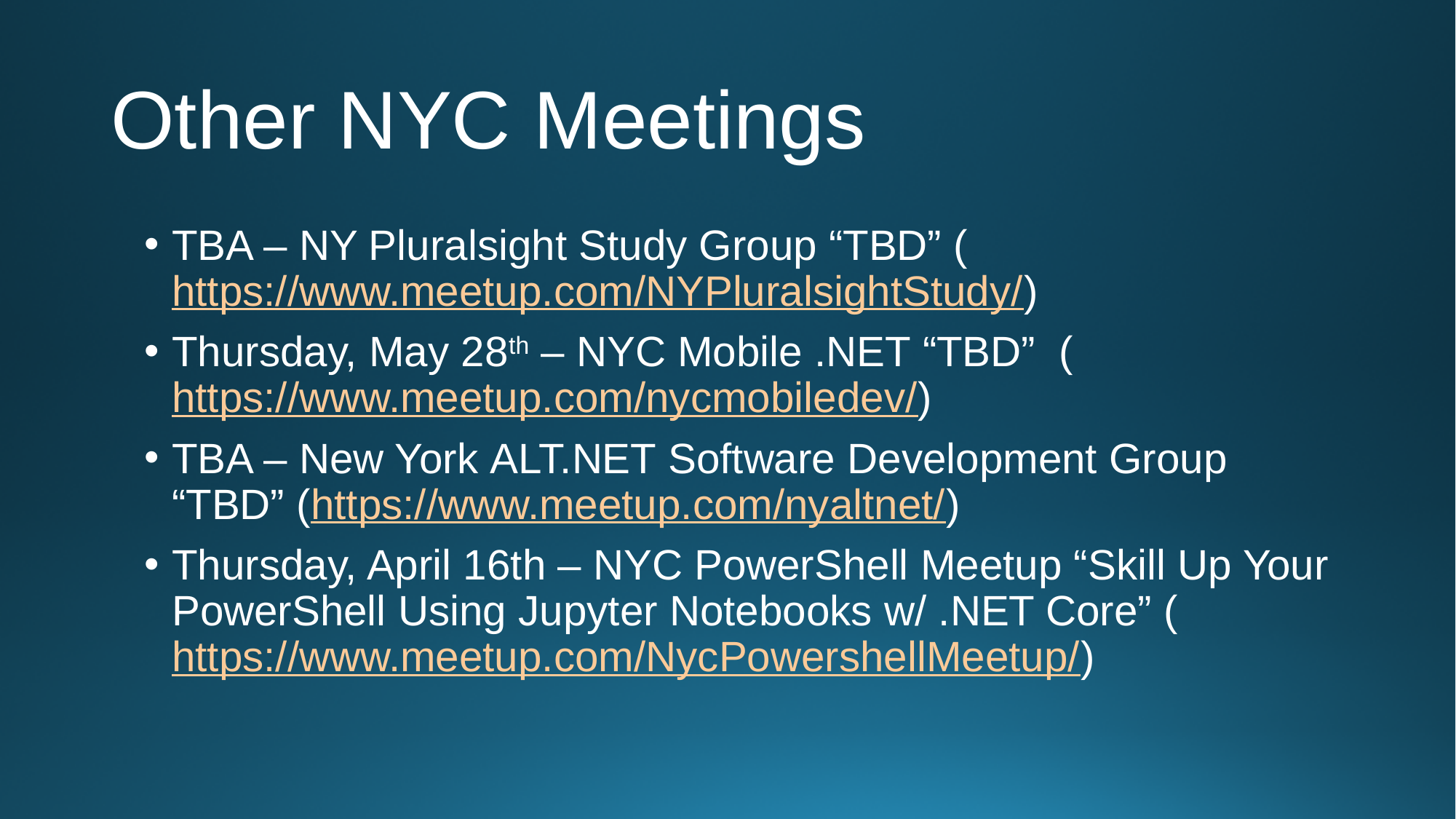

# Other NYC Meetings
TBA – NY Pluralsight Study Group “TBD” (https://www.meetup.com/NYPluralsightStudy/)
Thursday, May 28th – NYC Mobile .NET “TBD”  (https://www.meetup.com/nycmobiledev/)
TBA – New York ALT.NET Software Development Group “TBD” (https://www.meetup.com/nyaltnet/)
Thursday, April 16th – NYC PowerShell Meetup “Skill Up Your PowerShell Using Jupyter Notebooks w/ .NET Core” (https://www.meetup.com/NycPowershellMeetup/)